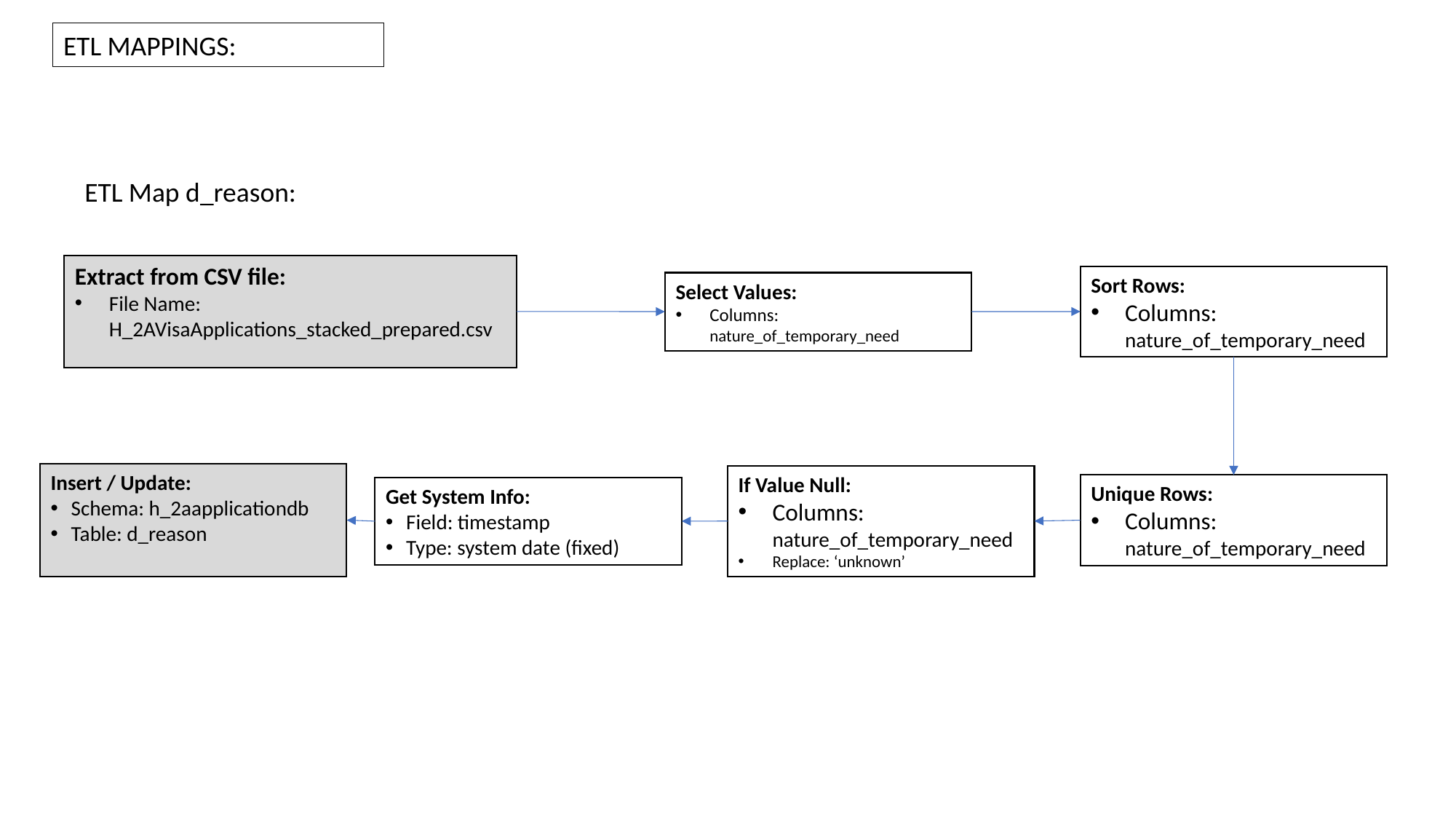

ETL MAPPINGS:
ETL Map d_reason:
Extract from CSV file:
File Name: H_2AVisaApplications_stacked_prepared.csv

Sort Rows:
Columns: nature_of_temporary_need
Select Values:
Columns: nature_of_temporary_need
Insert / Update:
Schema: h_2aapplicationdb
Table: d_reason

If Value Null:
Columns: nature_of_temporary_need
Replace: ‘unknown’
Unique Rows:
Columns: nature_of_temporary_need
Get System Info:
Field: timestamp
Type: system date (fixed)